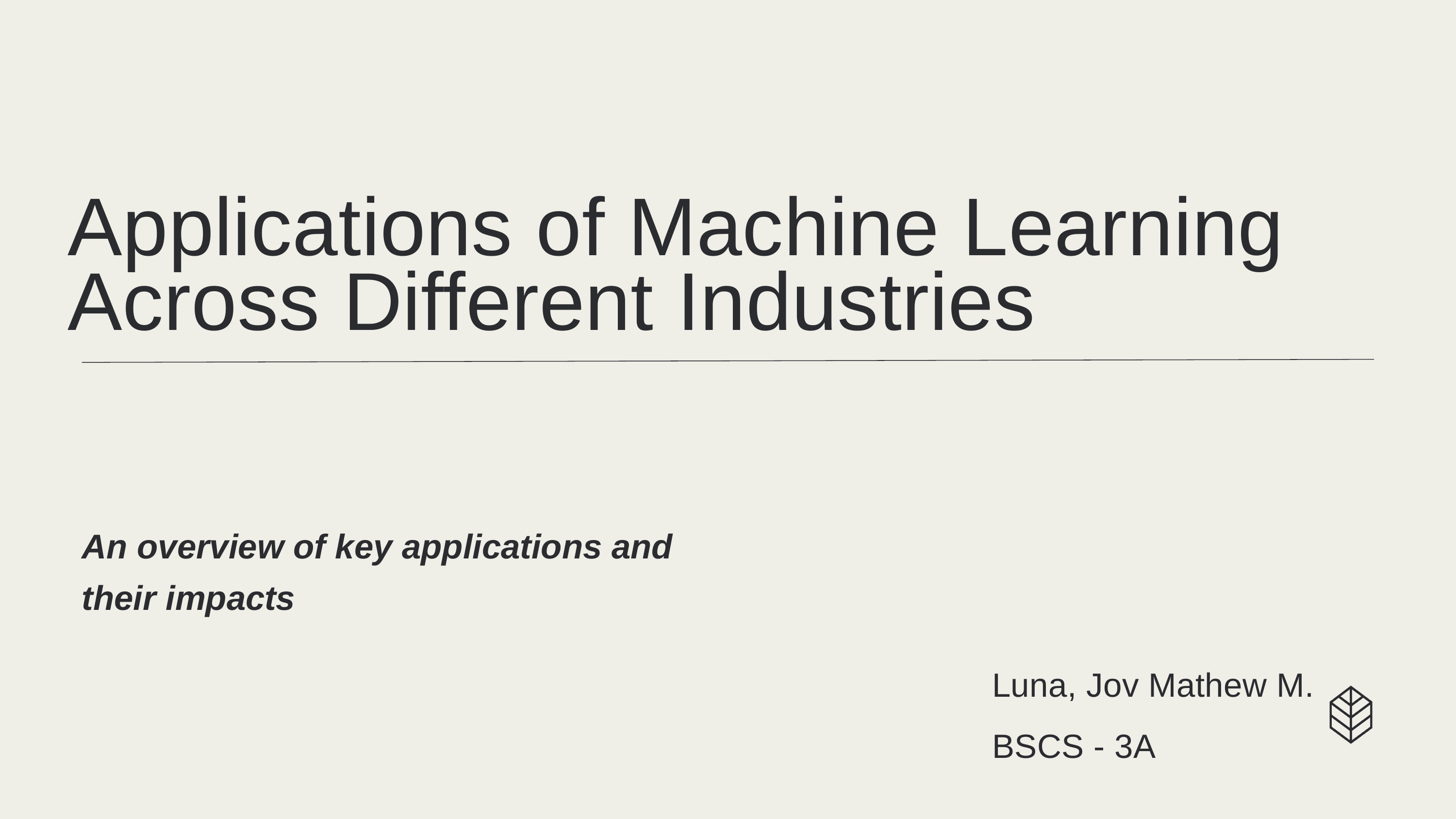

Applications of Machine Learning Across Different Industries

An overview of key applications and their impacts
Luna, Jov Mathew M.

BSCS - 3A